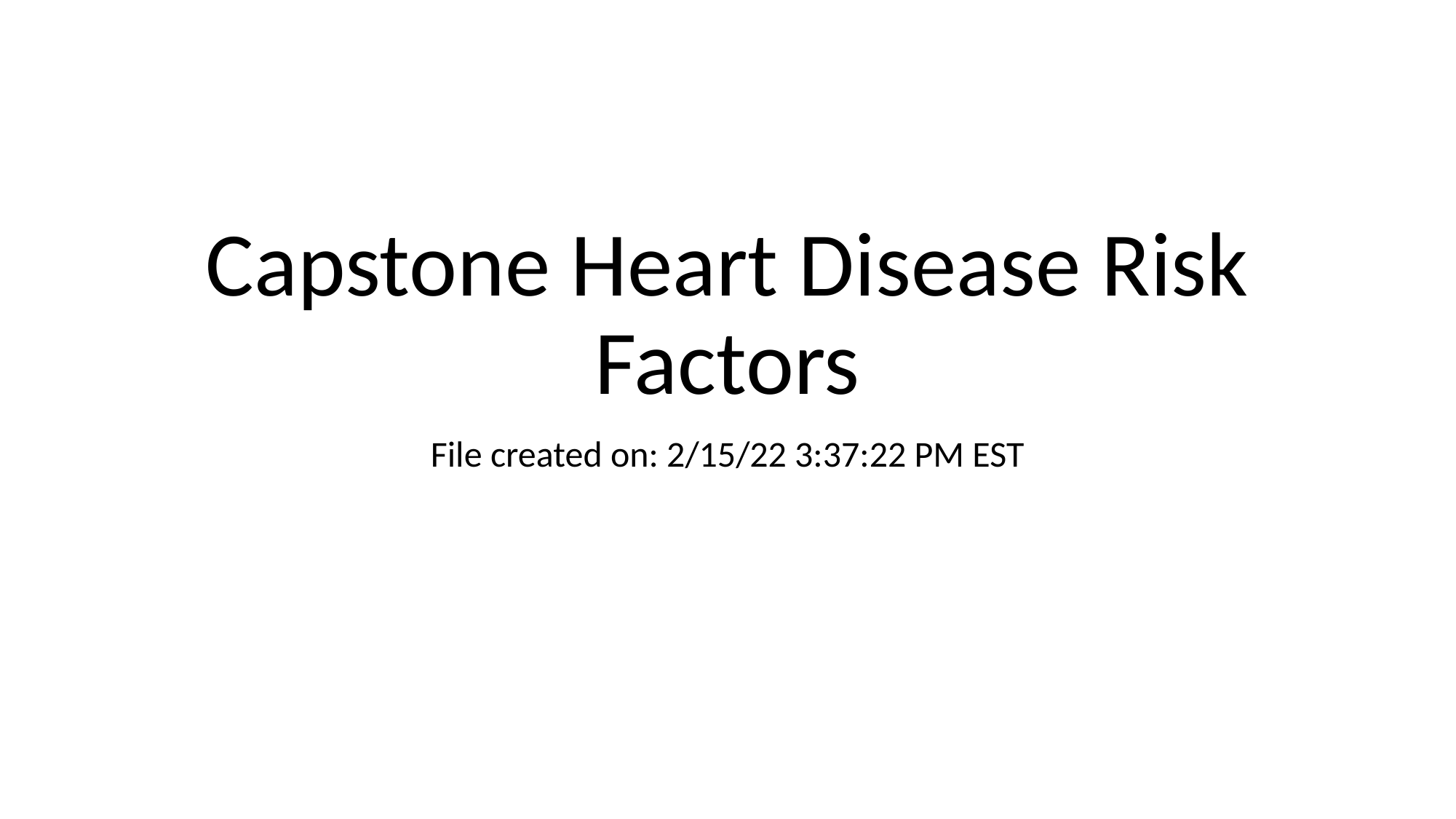

# Capstone Heart Disease Risk Factors
File created on: 2/15/22 3:37:22 PM EST